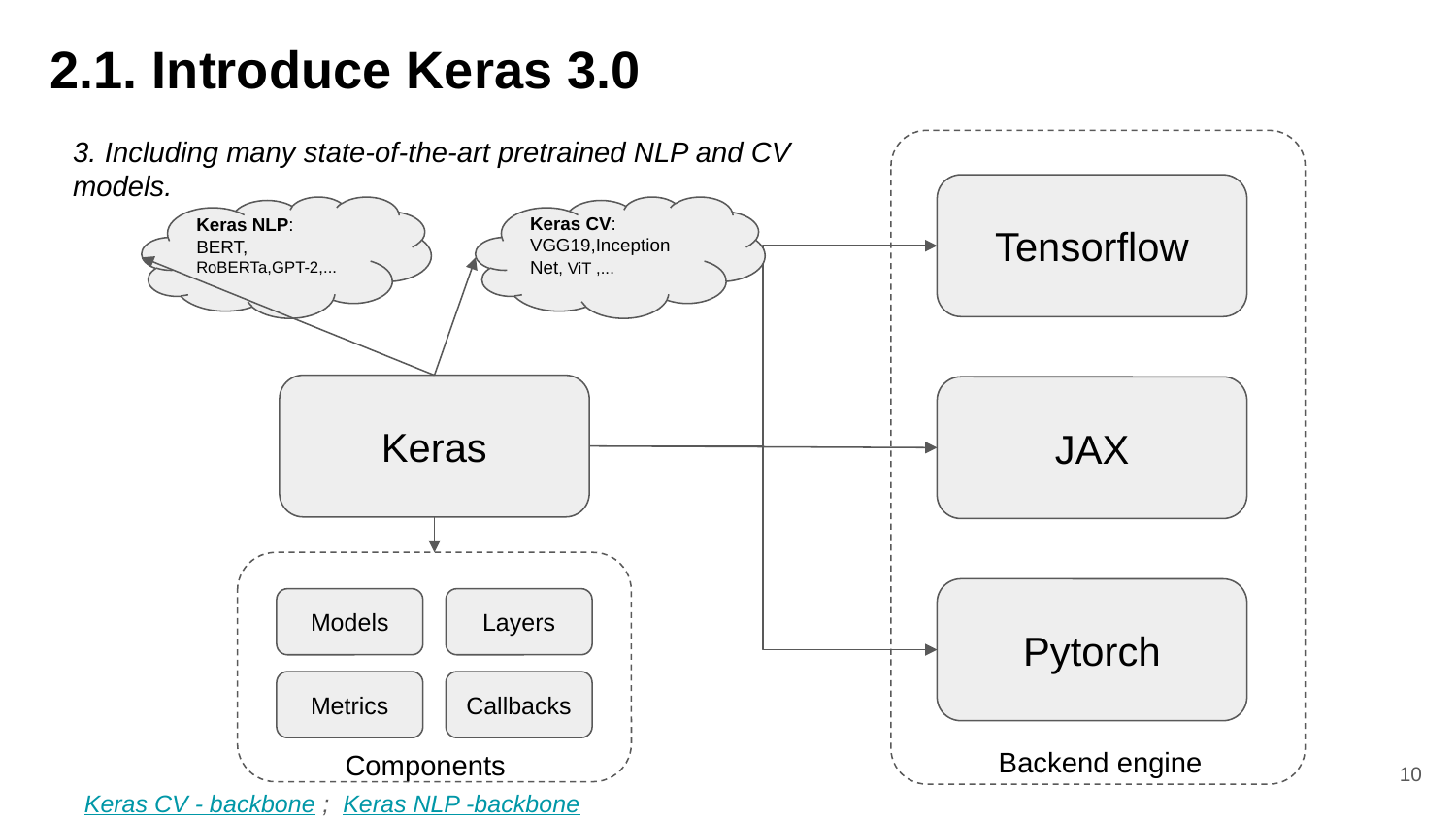

2.1. Introduce Keras 3.0
3. Including many state-of-the-art pretrained NLP and CV models.

Tensorflow
Keras
JAX
Pytorch
Keras NLP:
BERT,
RoBERTa,GPT-2,...

Keras CV:
VGG19,Inception Net, ViT ,...

Models
Layers
Metrics
Callbacks
Backend engine
Components
10
Keras CV - backbone ;  Keras NLP -backbone